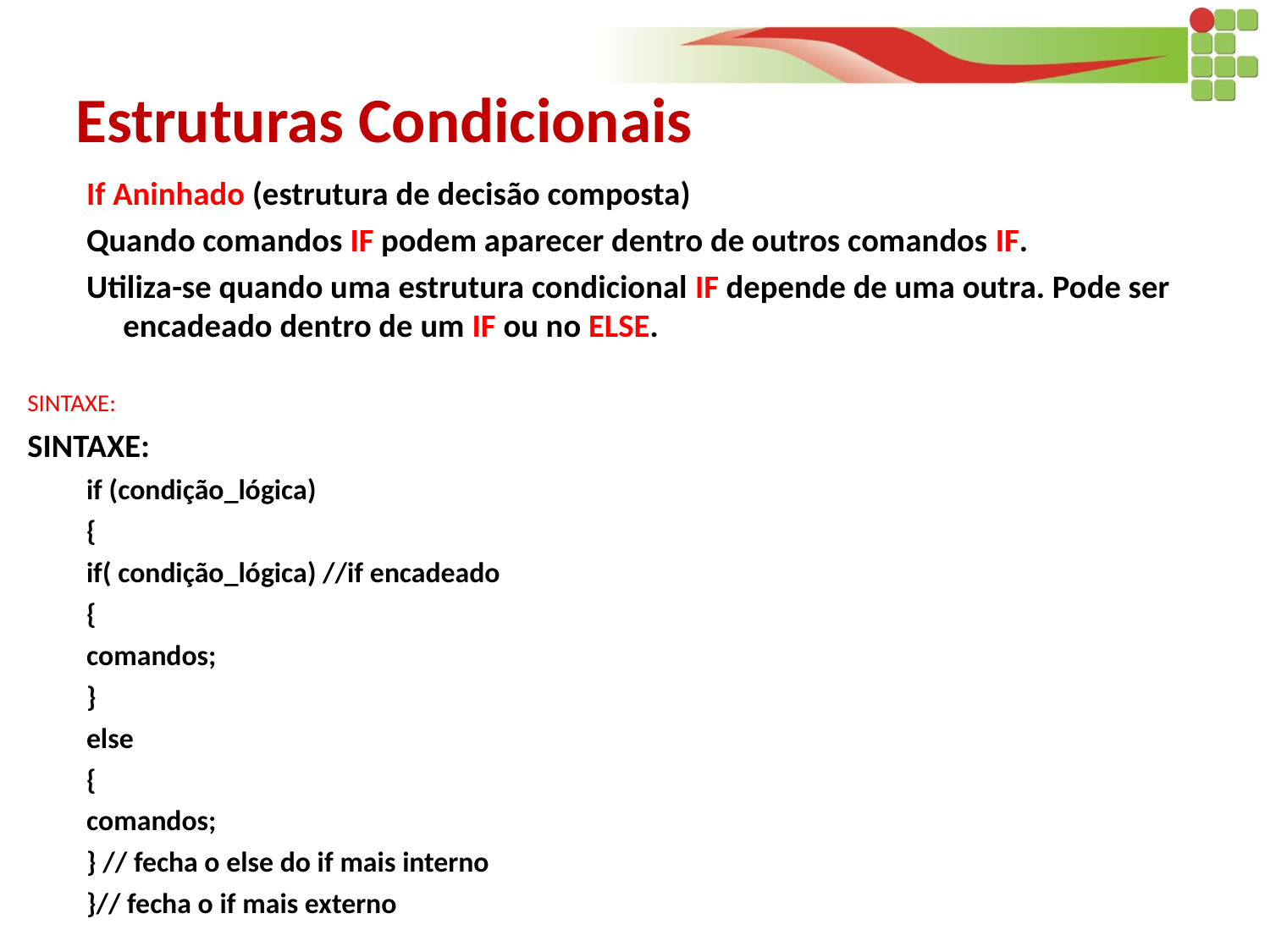

Estruturas Condicionais
If Aninhado (estrutura de decisão composta)
Quando comandos IF podem aparecer dentro de outros comandos IF.
Utiliza-se quando uma estrutura condicional IF depende de uma outra. Pode ser encadeado dentro de um IF ou no ELSE.

SINTAXE:
SINTAXE:
if (condição_lógica)
{
	if( condição_lógica) //if encadeado
	{
		comandos;
	}
	else
	{
		comandos;
	} // fecha o else do if mais interno
}// fecha o if mais externo